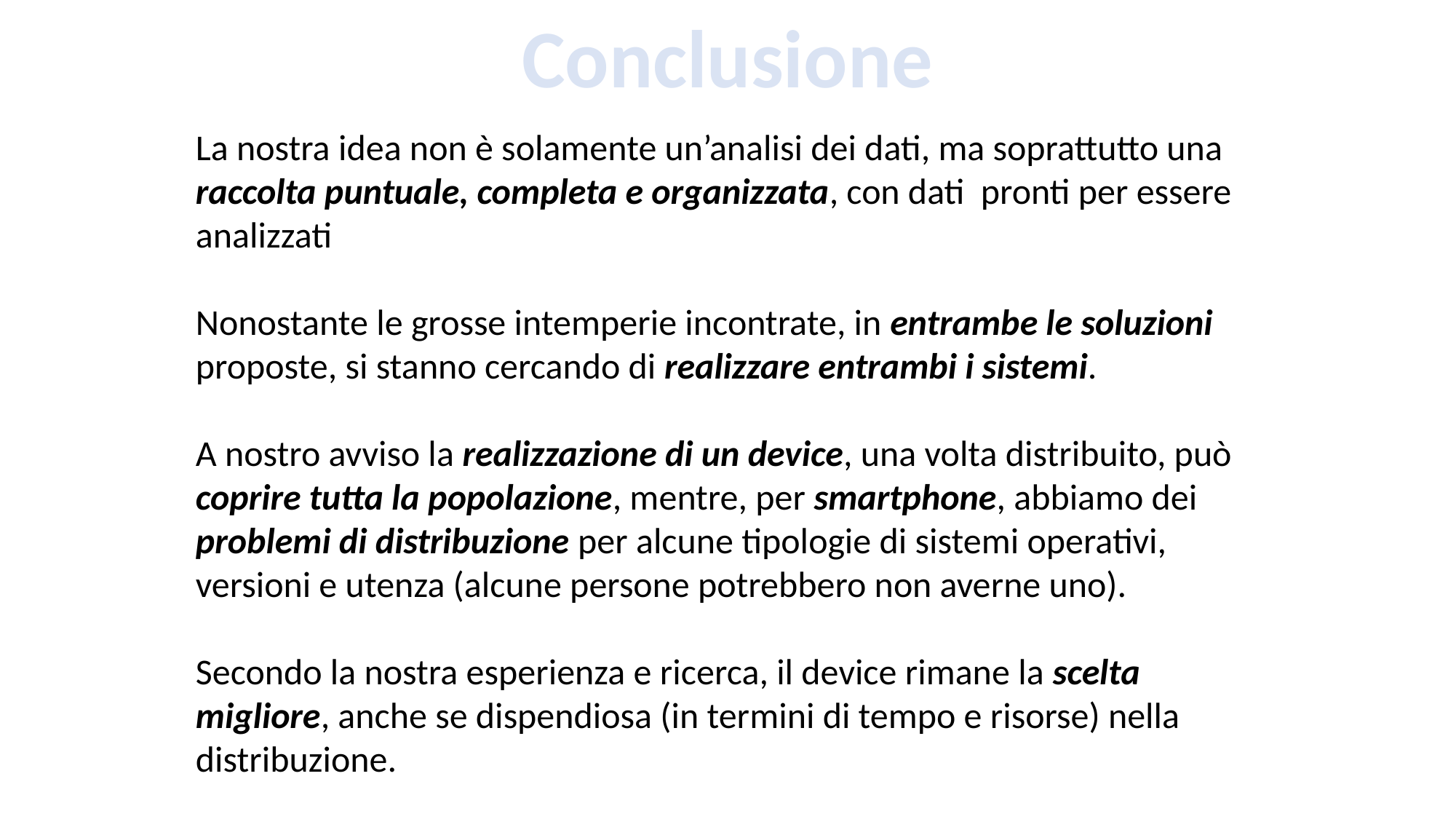

Conclusione
La nostra idea non è solamente un’analisi dei dati, ma soprattutto una raccolta puntuale, completa e organizzata, con dati  pronti per essere analizzati

Nonostante le grosse intemperie incontrate, in entrambe le soluzioni proposte, si stanno cercando di realizzare entrambi i sistemi.

A nostro avviso la realizzazione di un device, una volta distribuito, può coprire tutta la popolazione, mentre, per smartphone, abbiamo dei problemi di distribuzione per alcune tipologie di sistemi operativi, versioni e utenza (alcune persone potrebbero non averne uno).

Secondo la nostra esperienza e ricerca, il device rimane la scelta migliore, anche se dispendiosa (in termini di tempo e risorse) nella distribuzione.